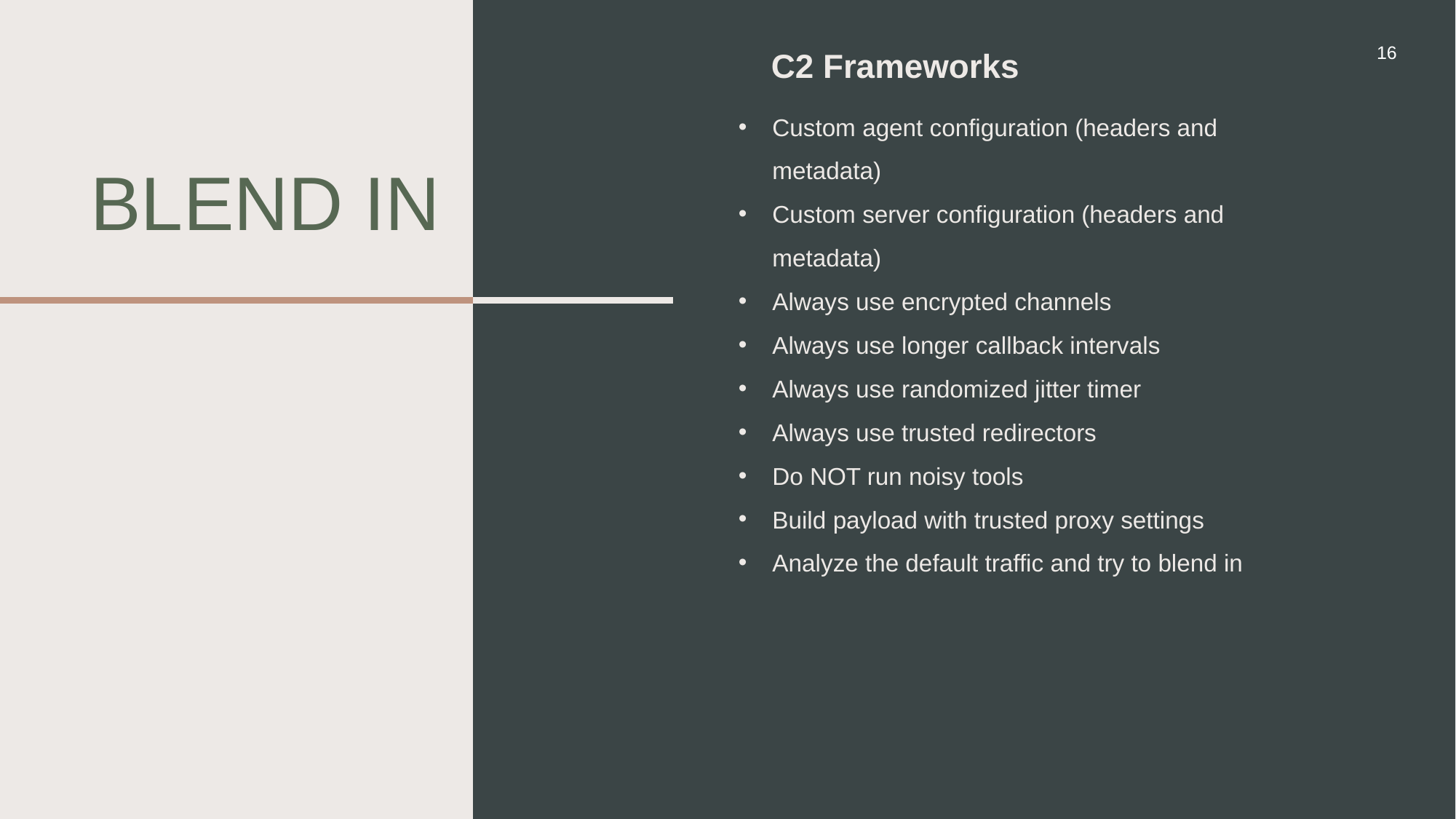

16
C2 Frameworks
Custom agent configuration (headers and metadata)
Custom server configuration (headers and metadata)
Always use encrypted channels
Always use longer callback intervals
Always use randomized jitter timer
Always use trusted redirectors
Do NOT run noisy tools
Build payload with trusted proxy settings
Analyze the default traffic and try to blend in

# Blend in